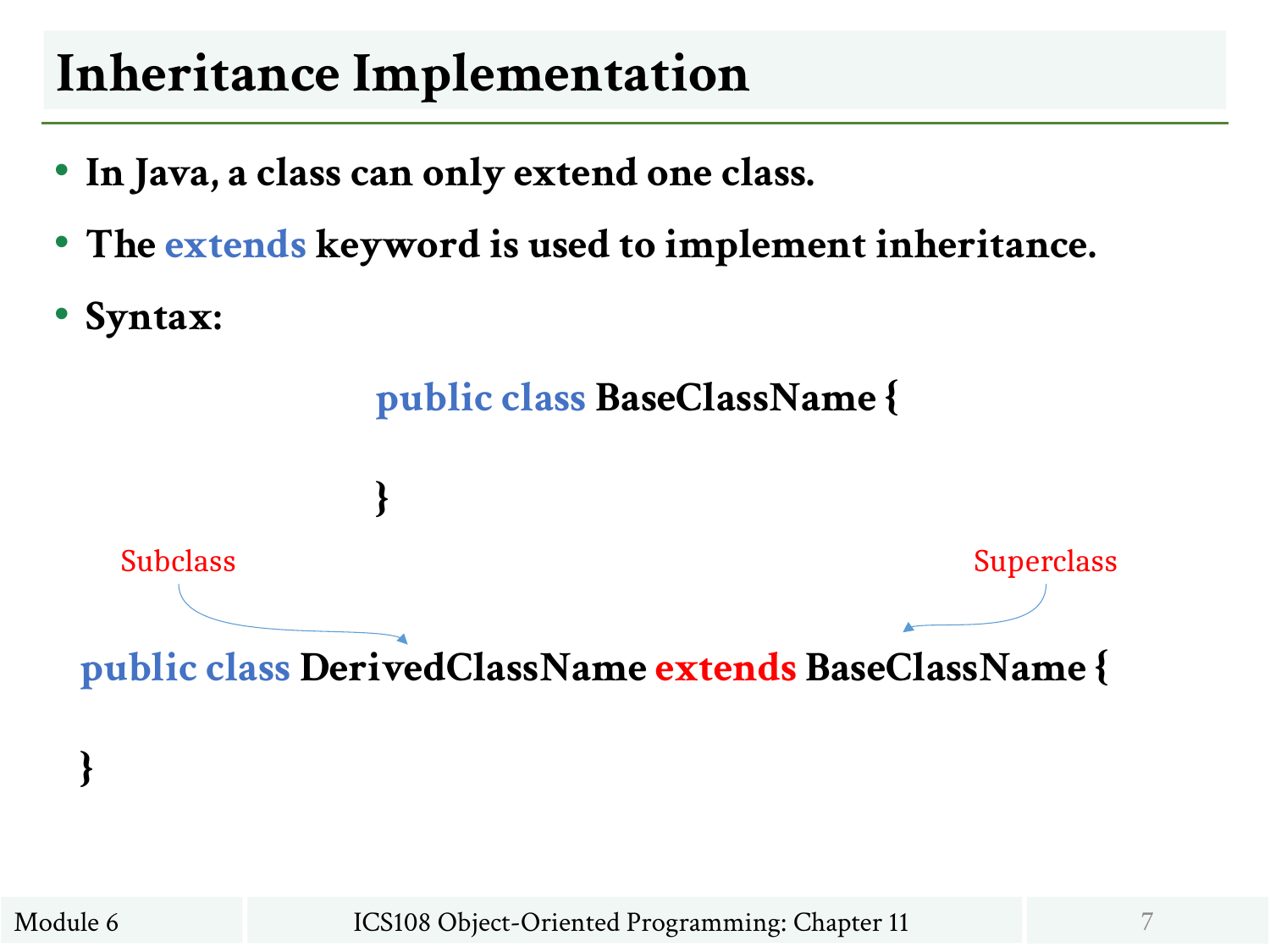

# Inheritance Implementation
In Java, a class can only extend one class.
The extends keyword is used to implement inheritance.
Syntax:
public class BaseClassName {

}
Subclass
Superclass
public class DerivedClassName extends BaseClassName {

}
7